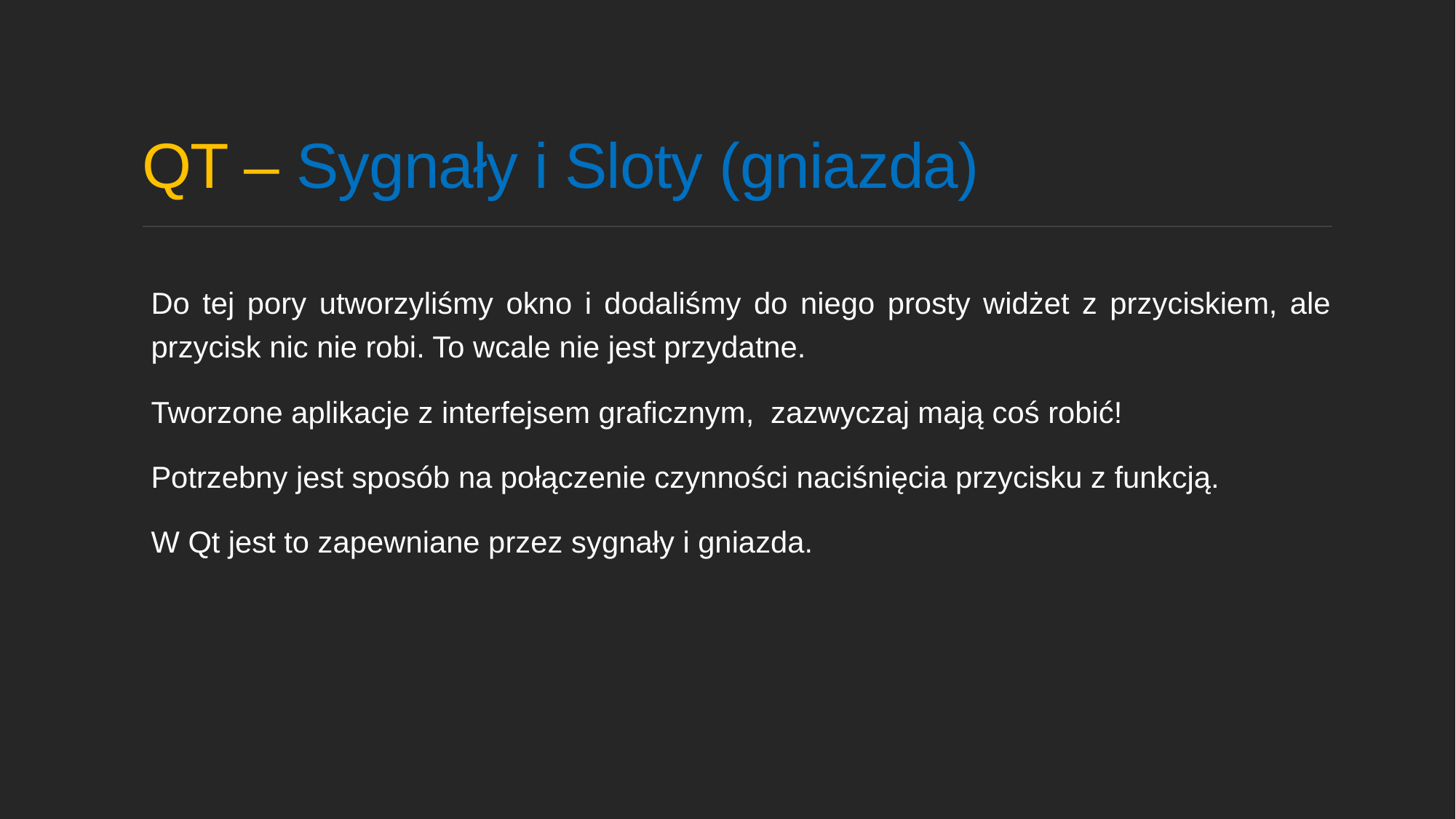

# QT – Sygnały i Sloty (gniazda)
Do tej pory utworzyliśmy okno i dodaliśmy do niego prosty widżet z przyciskiem, ale przycisk nic nie robi. To wcale nie jest przydatne.
Tworzone aplikacje z interfejsem graficznym,  zazwyczaj mają coś robić!
Potrzebny jest sposób na połączenie czynności naciśnięcia przycisku z funkcją.
W Qt jest to zapewniane przez sygnały i gniazda.